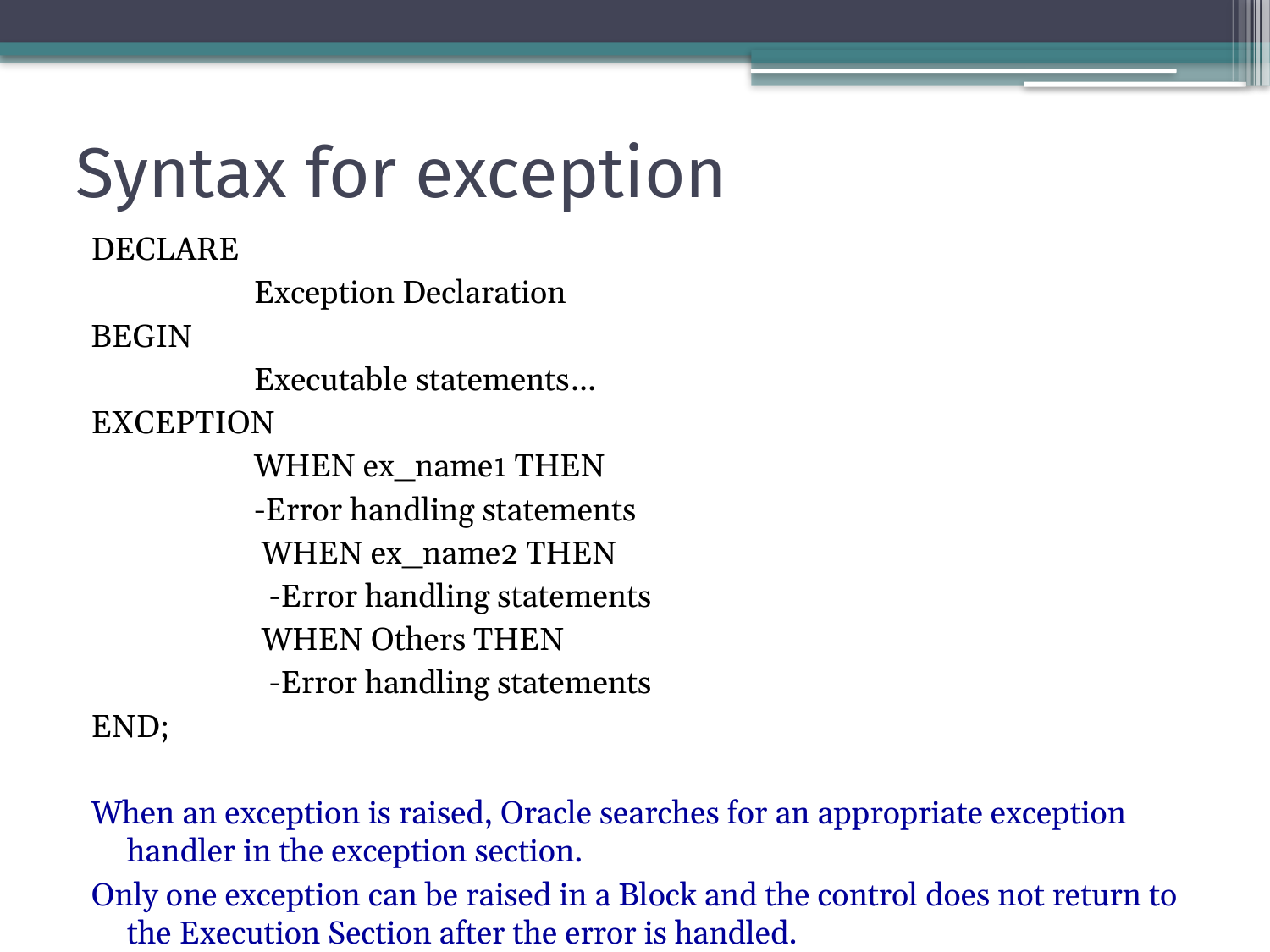

# Syntax for exception
DECLARE
		Exception Declaration
BEGIN
		Executable statements…
EXCEPTION
		WHEN ex_name1 THEN
		-Error handling statements
		 WHEN ex_name2 THEN
		  -Error handling statements
		 WHEN Others THEN
		  -Error handling statements
END;

When an exception is raised, Oracle searches for an appropriate exception handler in the exception section.
Only one exception can be raised in a Block and the control does not return to the Execution Section after the error is handled.